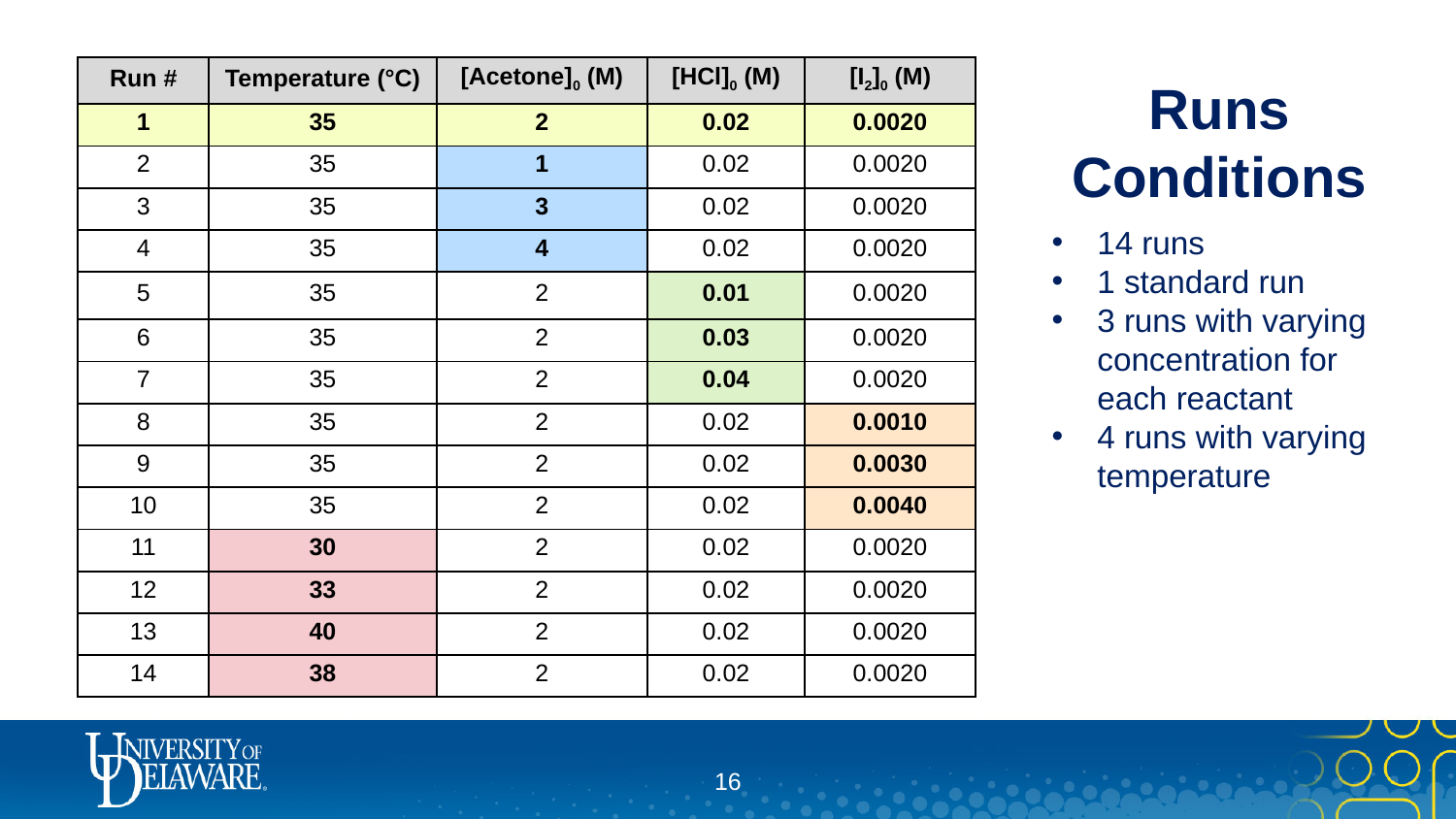

| Run # | Temperature (°C) | [Acetone]0 (M) | [HCl]0 (M) | [I2]0 (M) |
| --- | --- | --- | --- | --- |
| 1 | 35 | 2 | 0.02 | 0.0020 |
| 2 | 35 | 1 | 0.02 | 0.0020 |
| 3 | 35 | 3 | 0.02 | 0.0020 |
| 4 | 35 | 4 | 0.02 | 0.0020 |
| 5 | 35 | 2 | 0.01 | 0.0020 |
| 6 | 35 | 2 | 0.03 | 0.0020 |
| 7 | 35 | 2 | 0.04 | 0.0020 |
| 8 | 35 | 2 | 0.02 | 0.0010 |
| 9 | 35 | 2 | 0.02 | 0.0030 |
| 10 | 35 | 2 | 0.02 | 0.0040 |
| 11 | 30 | 2 | 0.02 | 0.0020 |
| 12 | 33 | 2 | 0.02 | 0.0020 |
| 13 | 40 | 2 | 0.02 | 0.0020 |
| 14 | 38 | 2 | 0.02 | 0.0020 |
# Runs Conditions
14 runs
1 standard run
3 runs with varying concentration for each reactant
4 runs with varying temperature
16